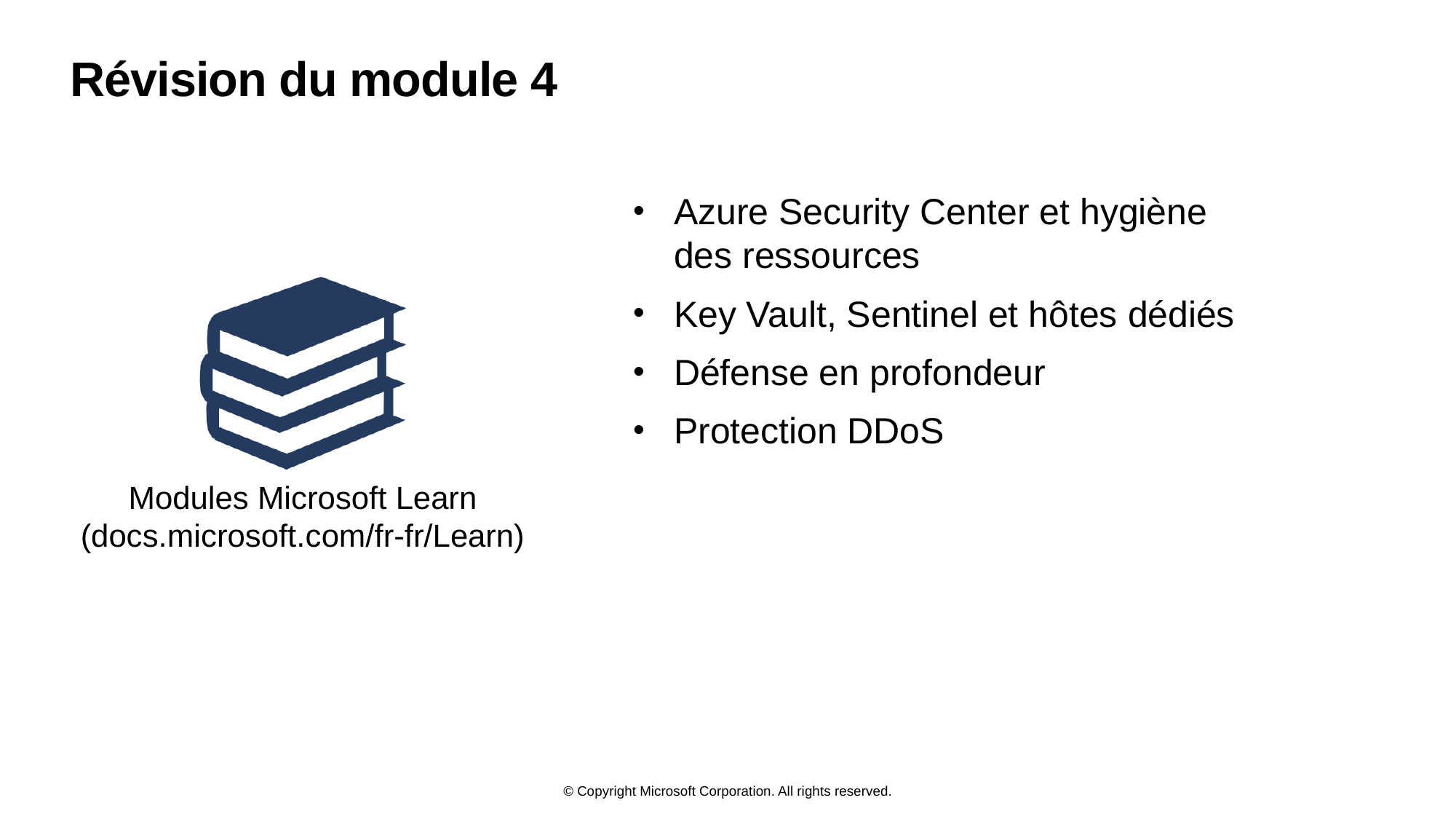

# Révision du module 4
Azure Security Center et hygiène
des ressources
Key Vault, Sentinel et hôtes dédiés
Défense en profondeur
Protection DDoS

Modules Microsoft Learn (docs.microsoft.com/fr-fr/Learn)